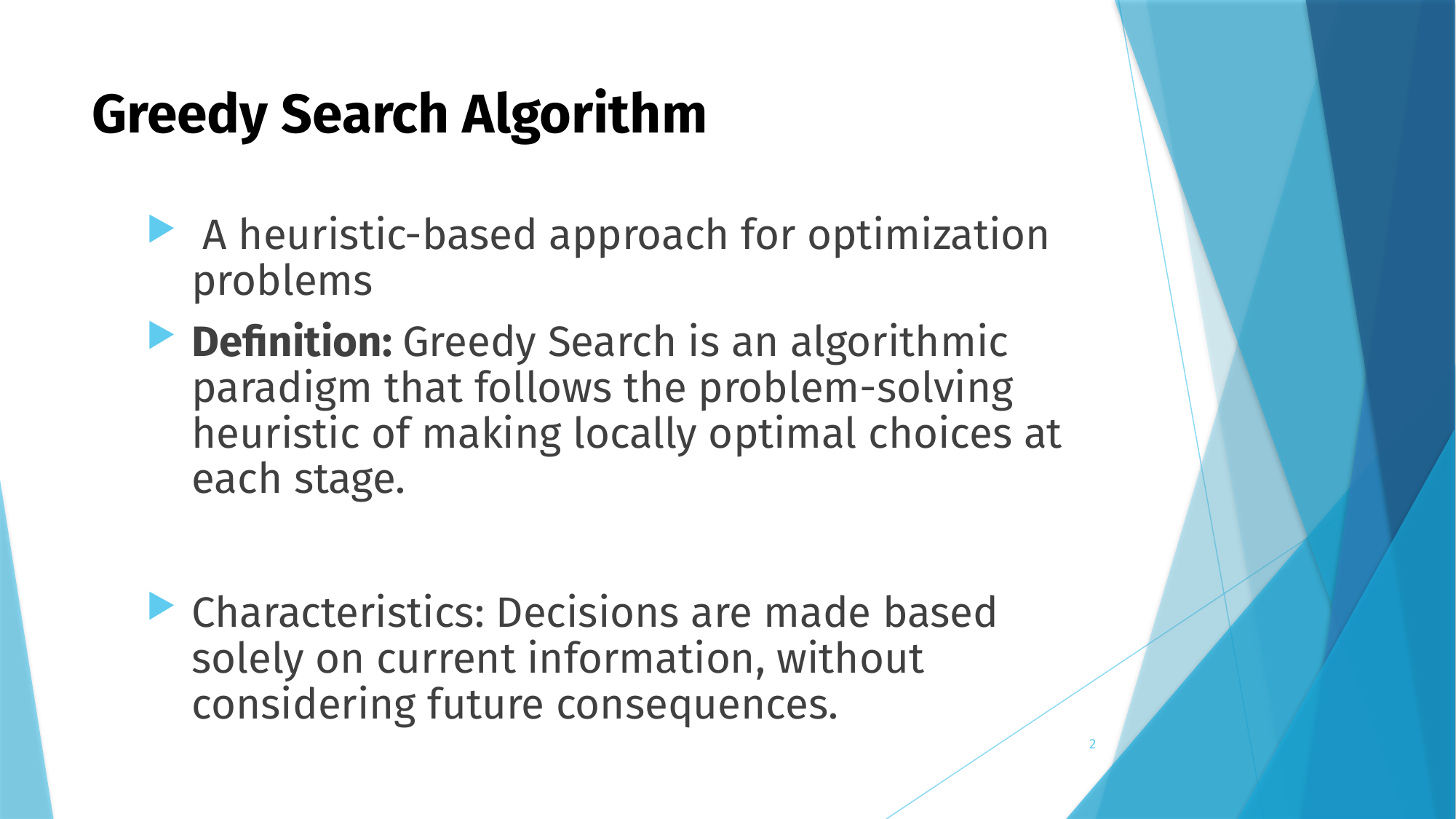

# Greedy Search Algorithm
 A heuristic-based approach for optimization problems
Definition: Greedy Search is an algorithmic paradigm that follows the problem-solving heuristic of making locally optimal choices at each stage.

Characteristics: Decisions are made based solely on current information, without considering future consequences.
2